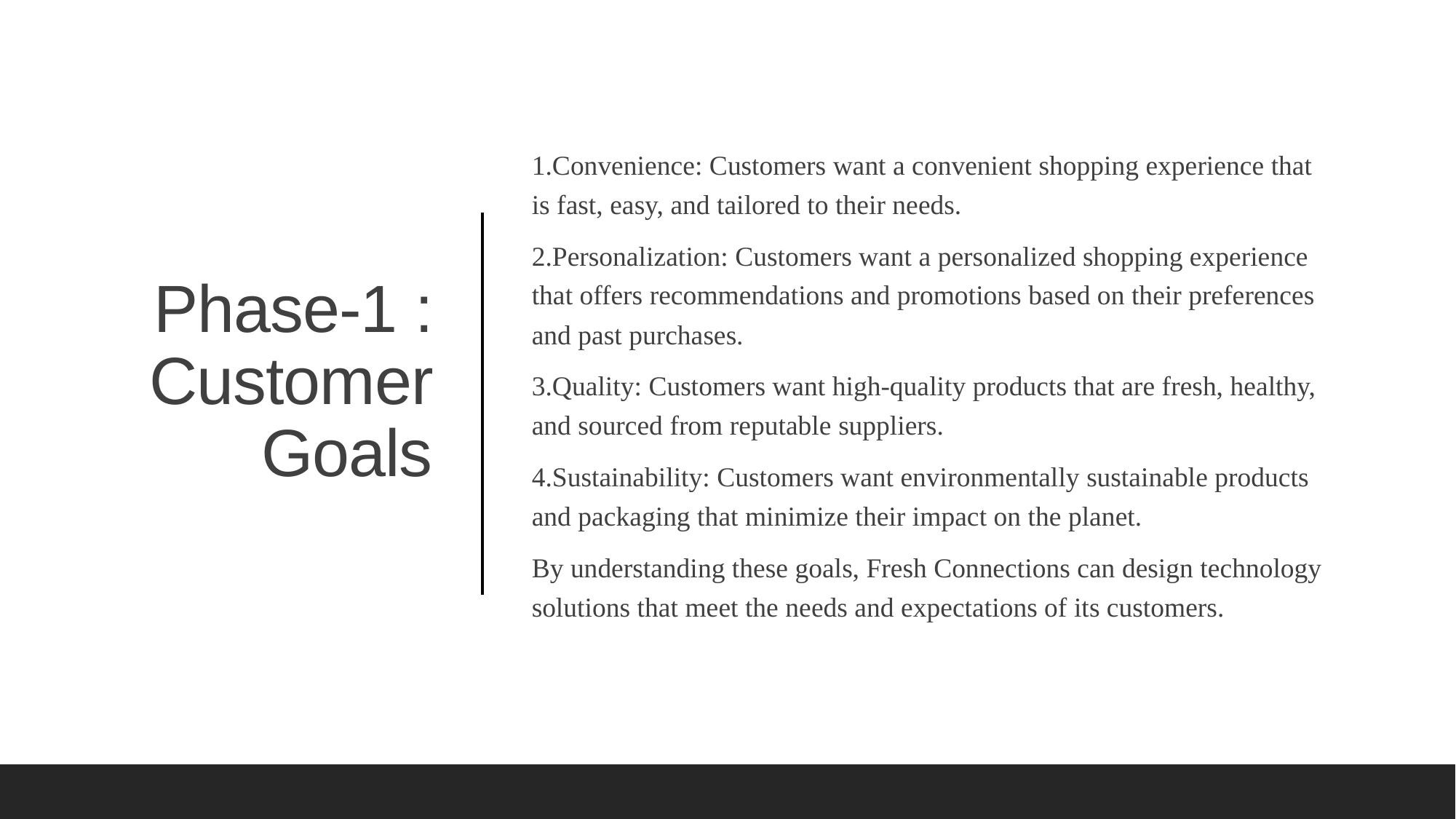

1.Convenience: Customers want a convenient shopping experience that is fast, easy, and tailored to their needs.
2.Personalization: Customers want a personalized shopping experience that offers recommendations and promotions based on their preferences and past purchases.
3.Quality: Customers want high-quality products that are fresh, healthy, and sourced from reputable suppliers.
4.Sustainability: Customers want environmentally sustainable products and packaging that minimize their impact on the planet.
By understanding these goals, Fresh Connections can design technology solutions that meet the needs and expectations of its customers.
# Phase-1 : Customer Goals